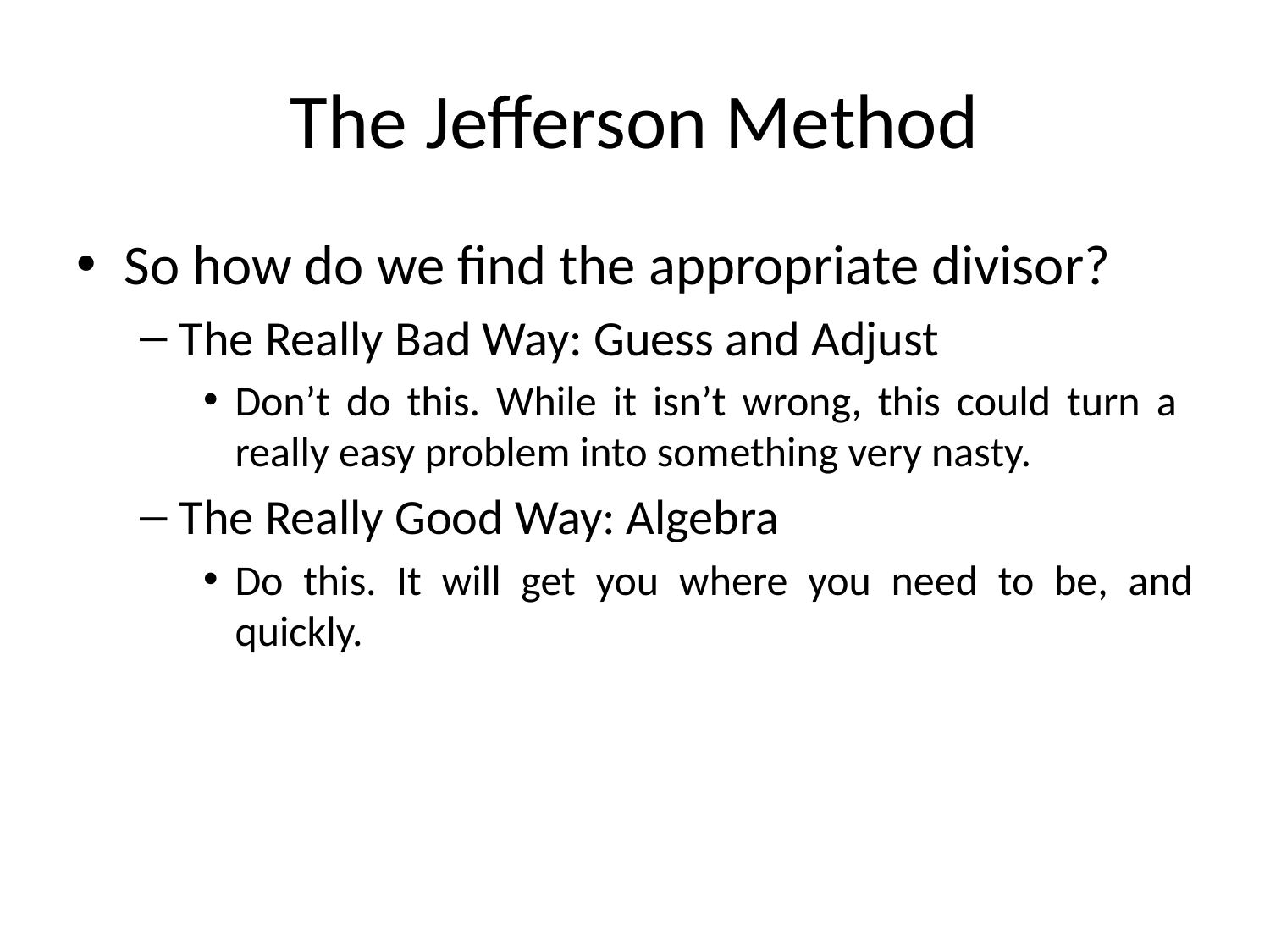

# The Jefferson Method
So how do we find the appropriate divisor?
The Really Bad Way: Guess and Adjust
Don’t do this. While it isn’t wrong, this could turn a  really easy problem into something very nasty.
The Really Good Way: Algebra
Do this. It will get you where you need to be, and quickly.